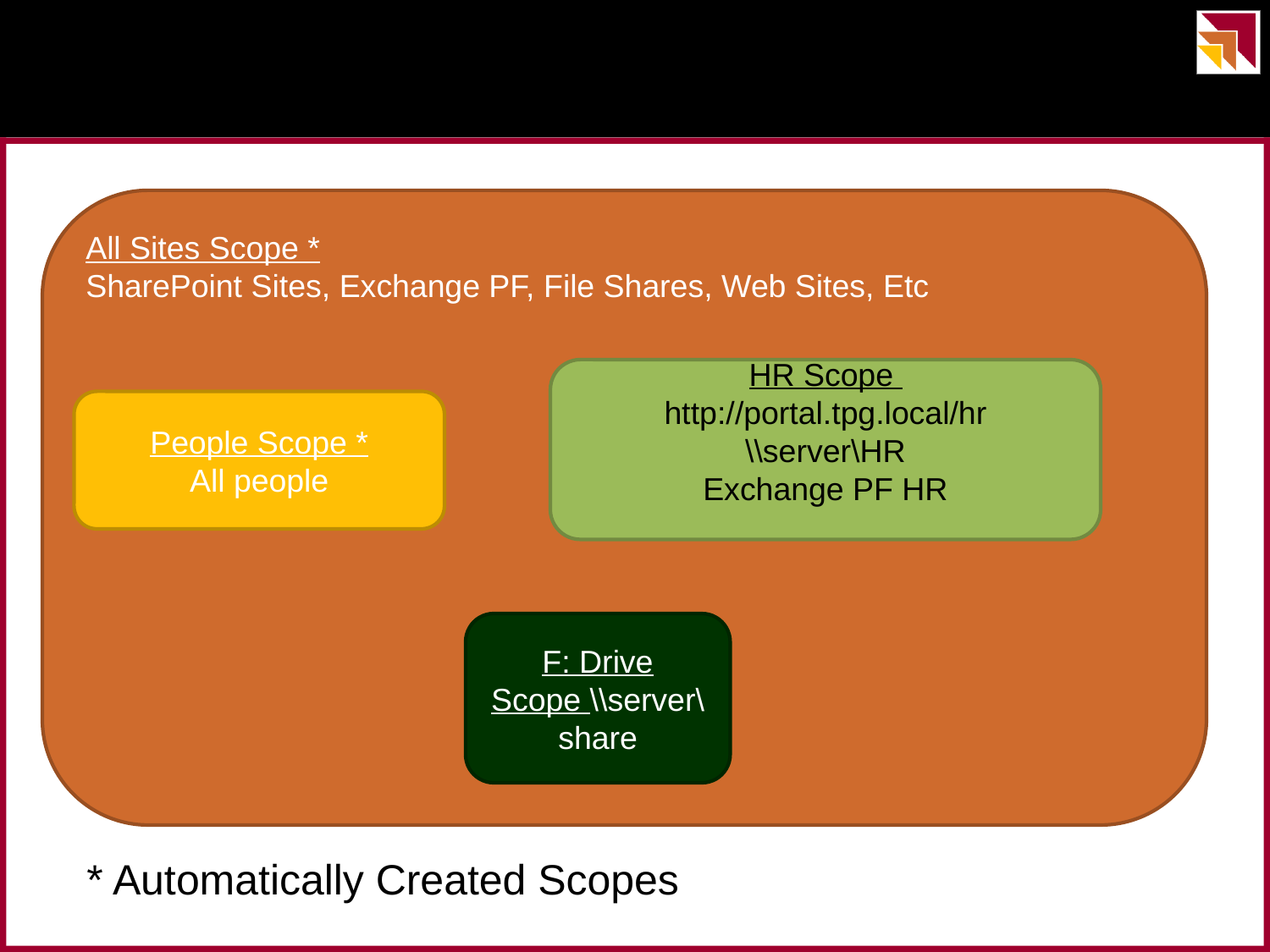

All Sites Scope *
SharePoint Sites, Exchange PF, File Shares, Web Sites, Etc
HR Scope
http://portal.tpg.local/hr
\\server\HR
Exchange PF HR

People Scope *
All people
F: Drive Scope \\server\share
* Automatically Created Scopes